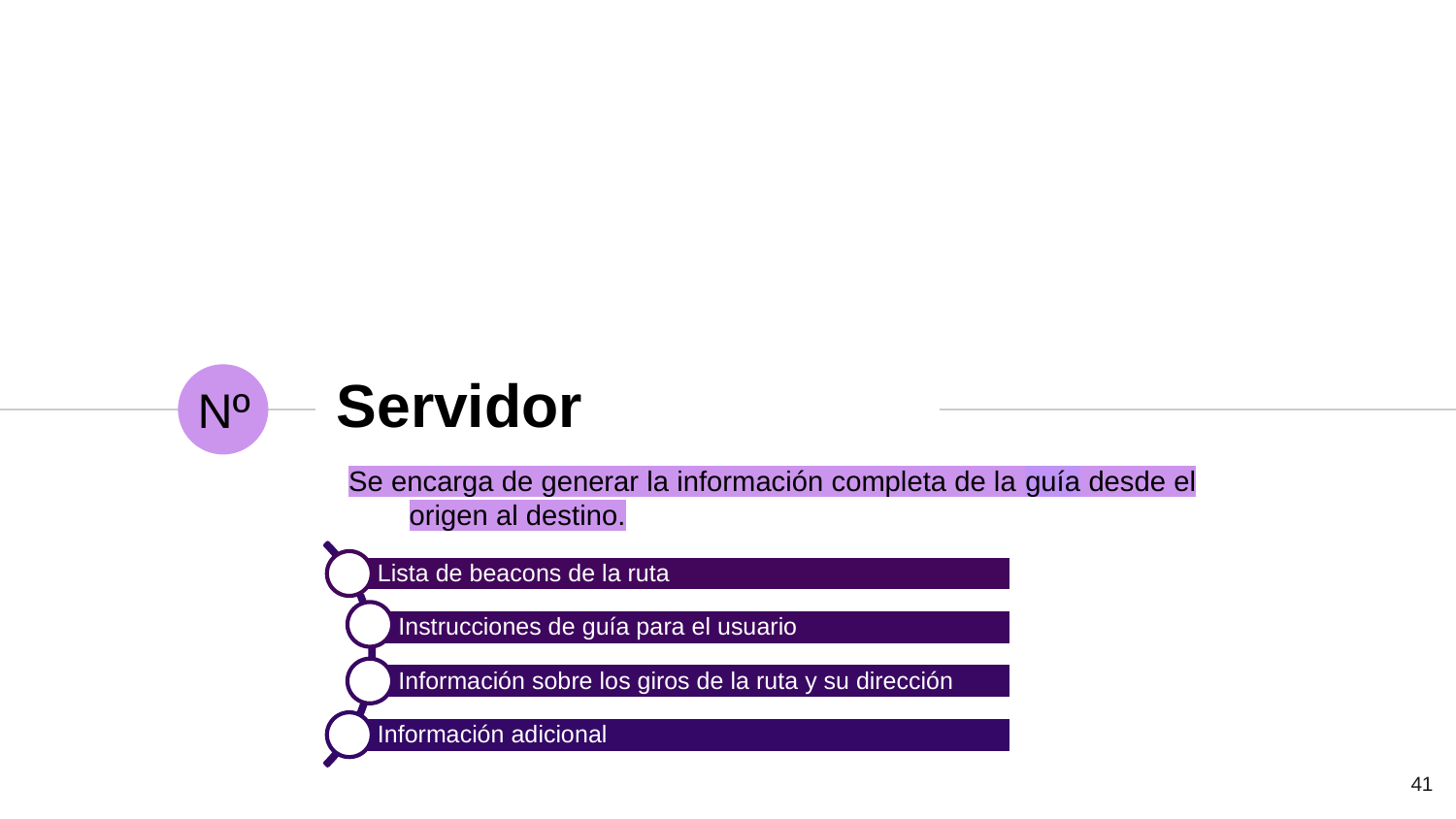

# Servidor
Nº
Se encarga de generar la información completa de la guía desde el origen al destino.
Lista de beacons de la ruta
Instrucciones de guía para el usuario
Información sobre los giros de la ruta y su dirección
Información adicional
41